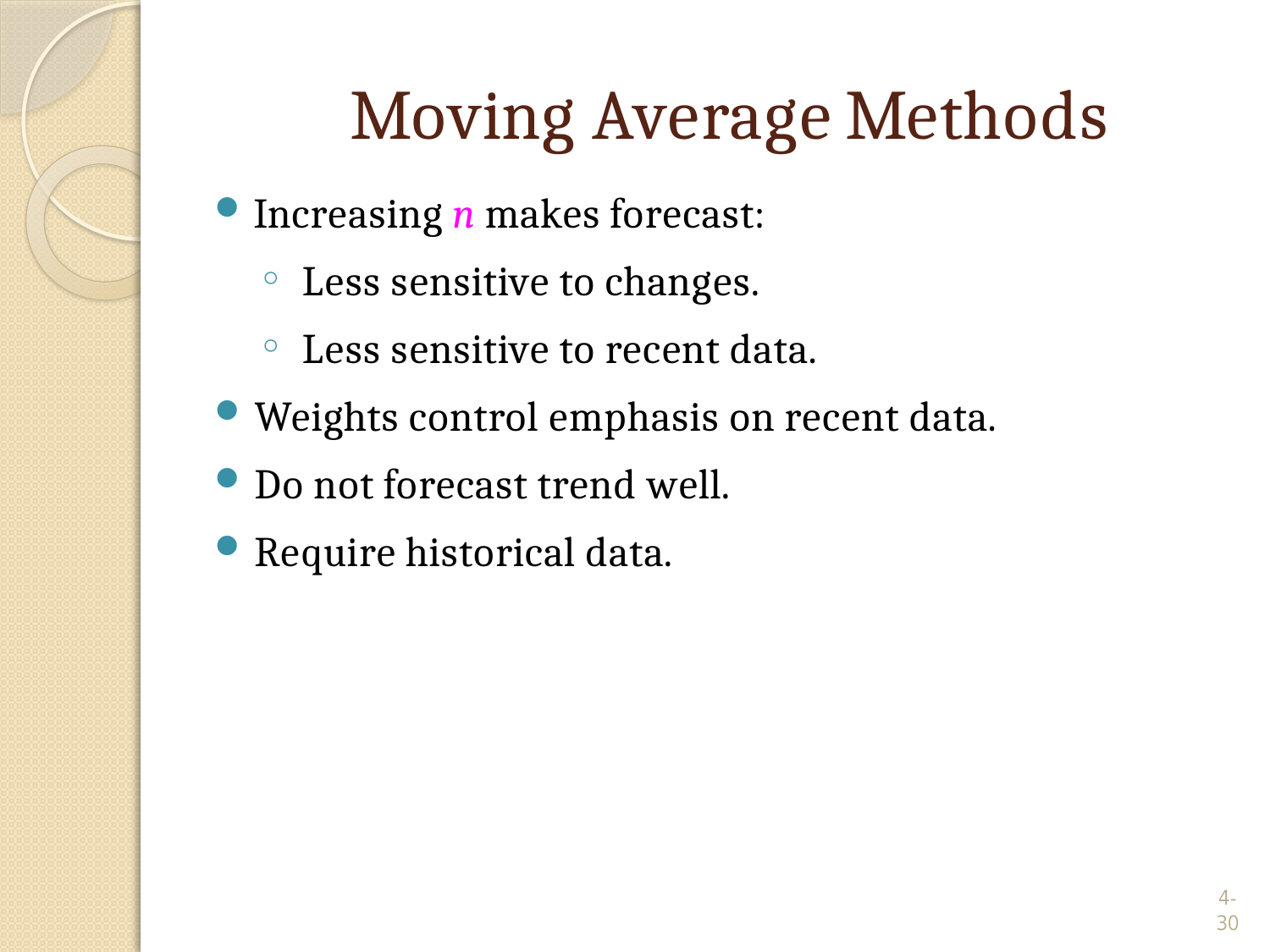

# Moving Average Methods
Increasing n makes forecast:
 Less sensitive to changes.
 Less sensitive to recent data.
Weights control emphasis on recent data.
Do not forecast trend well.
Require historical data.
4-30